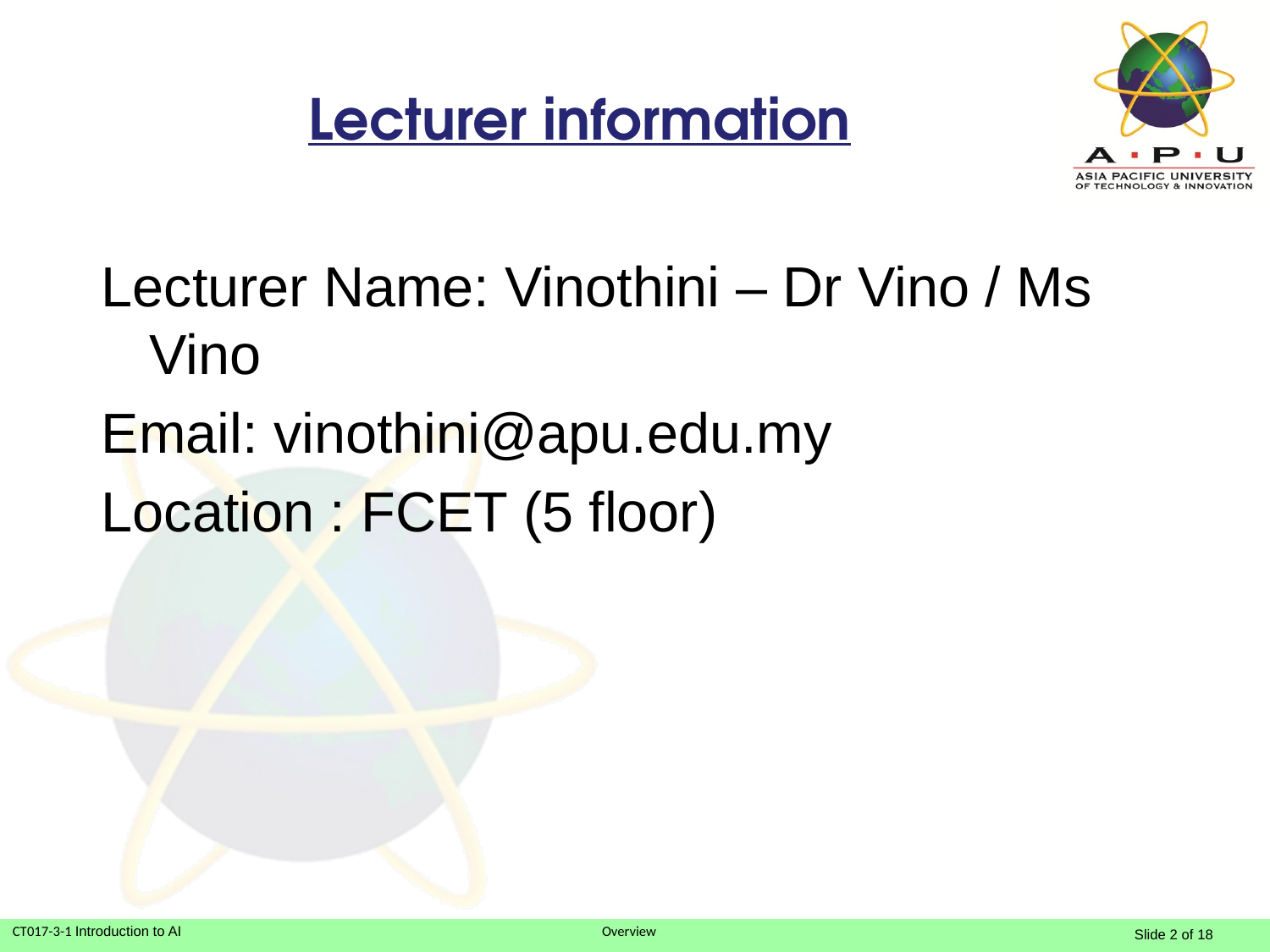

Lecturer information
Lecturer Name: Vinothini – Dr Vino / Ms Vino
Email: vinothini@apu.edu.my
Location : FCET (5 floor)

		Slide 2 of 18